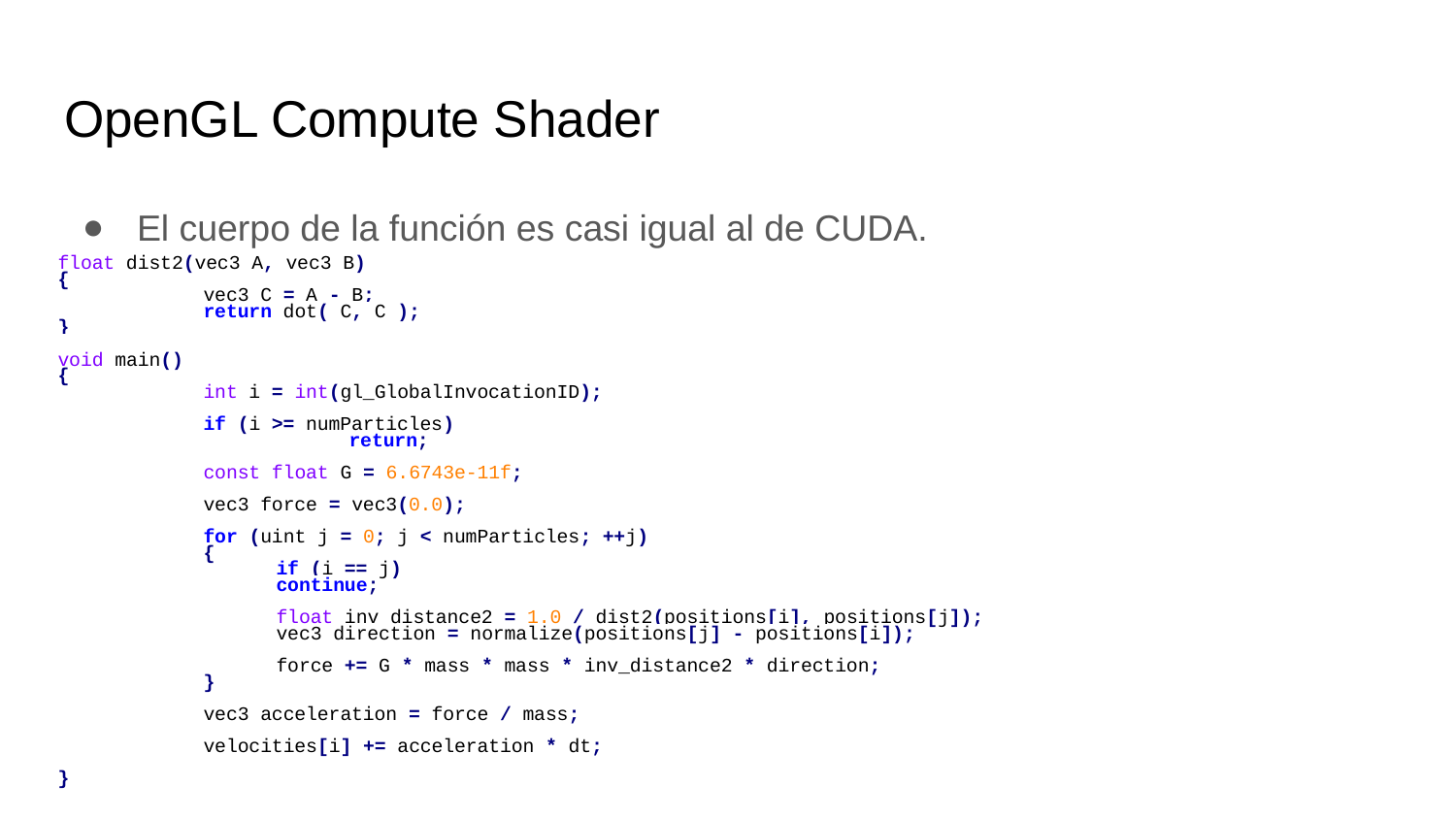

# OpenGL Compute Shader
El cuerpo de la función es casi igual al de CUDA.

float dist2(vec3 A, vec3 B)
{
	vec3 C = A - B;
	return dot( C, C );
}

void main()
{
	int i = int(gl_GlobalInvocationID);

	if (i >= numParticles)
    		return;

	const float G = 6.6743e-11f;

	vec3 force = vec3(0.0);

	for (uint j = 0; j < numParticles; ++j)
	{
    	if (i == j)
        	continue;

    	float inv_distance2 = 1.0 / dist2(positions[i], positions[j]);
    	vec3 direction = normalize(positions[j] - positions[i]);

    	force += G * mass * mass * inv_distance2 * direction;
	}

	vec3 acceleration = force / mass;

	velocities[i] += acceleration * dt;

}